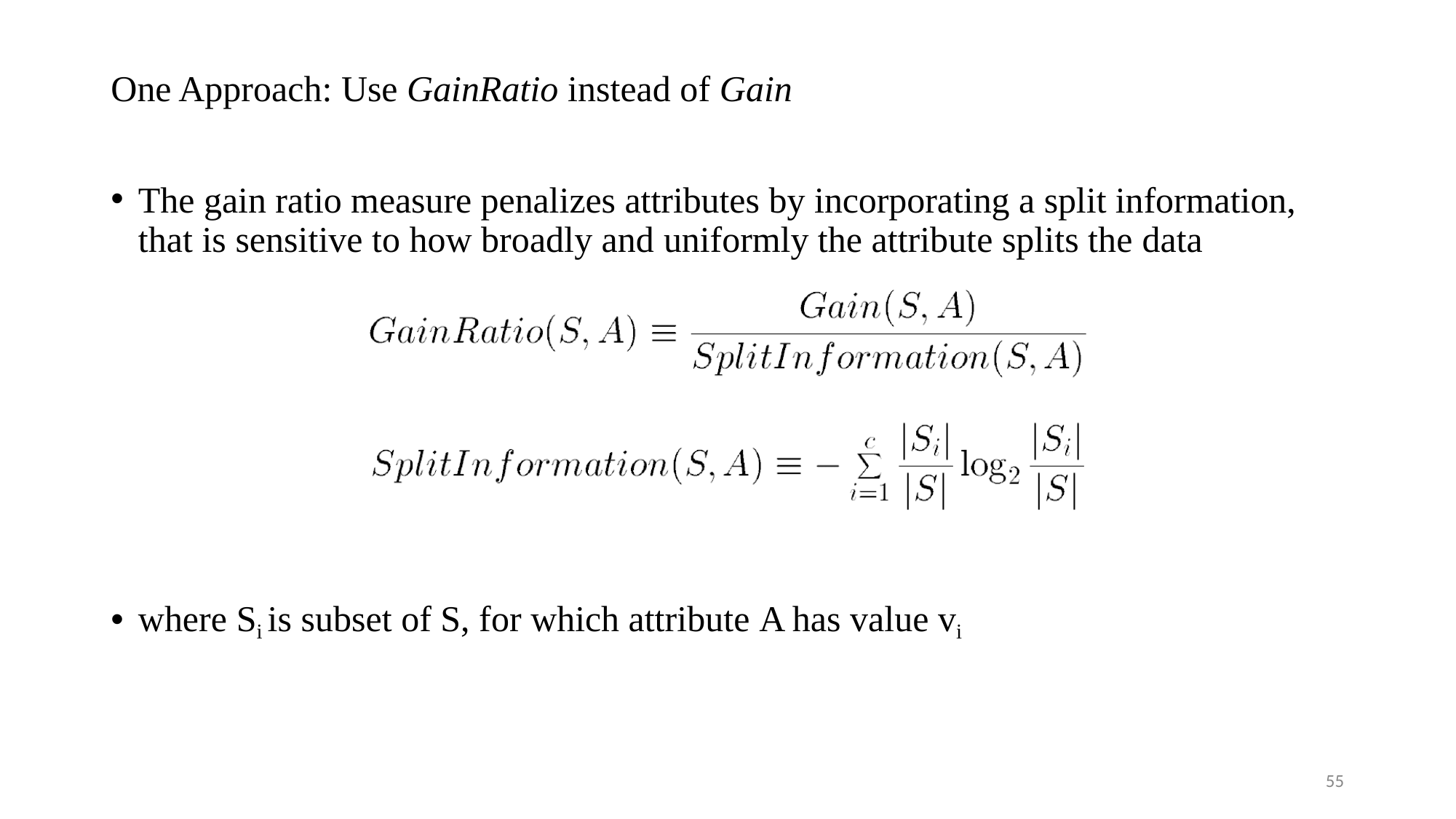

One Approach: Use GainRatio instead of Gain

The gain ratio measure penalizes attributes by incorporating a split information,  that is sensitive to how broadly and uniformly the attribute splits the data

where Si is subset of S, for which attribute A has value vi
55